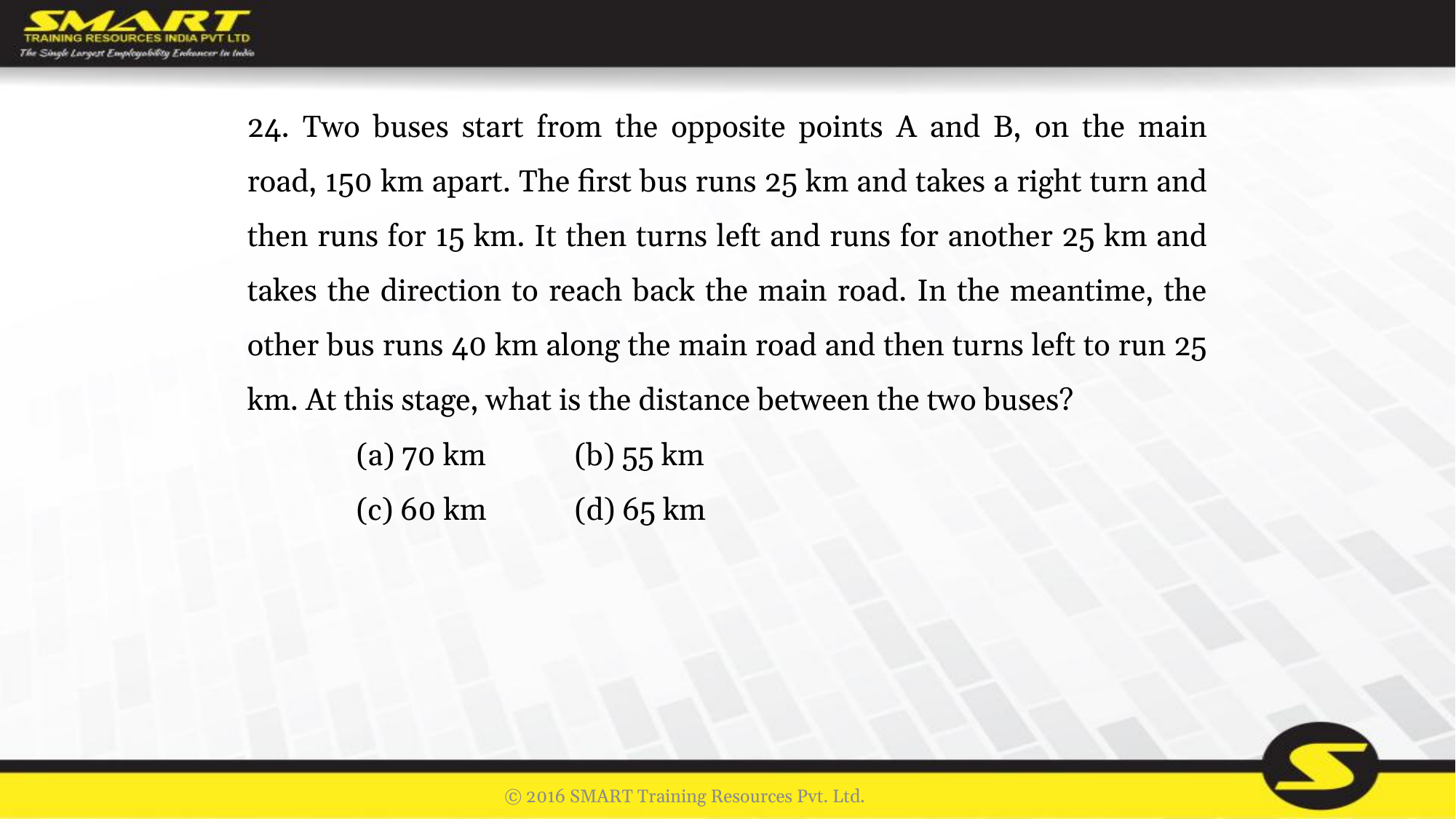

24. Two buses start from the opposite points A and B, on the main road, 150 km apart. The first bus runs 25 km and takes a right turn and then runs for 15 km. It then turns left and runs for another 25 km and takes the direction to reach back the main road. In the meantime, the other bus runs 40 km along the main road and then turns left to run 25 km. At this stage, what is the distance between the two buses?
	(a) 70 km	(b) 55 km
	(c) 60 km	(d) 65 km

© 2016 SMART Training Resources Pvt. Ltd.